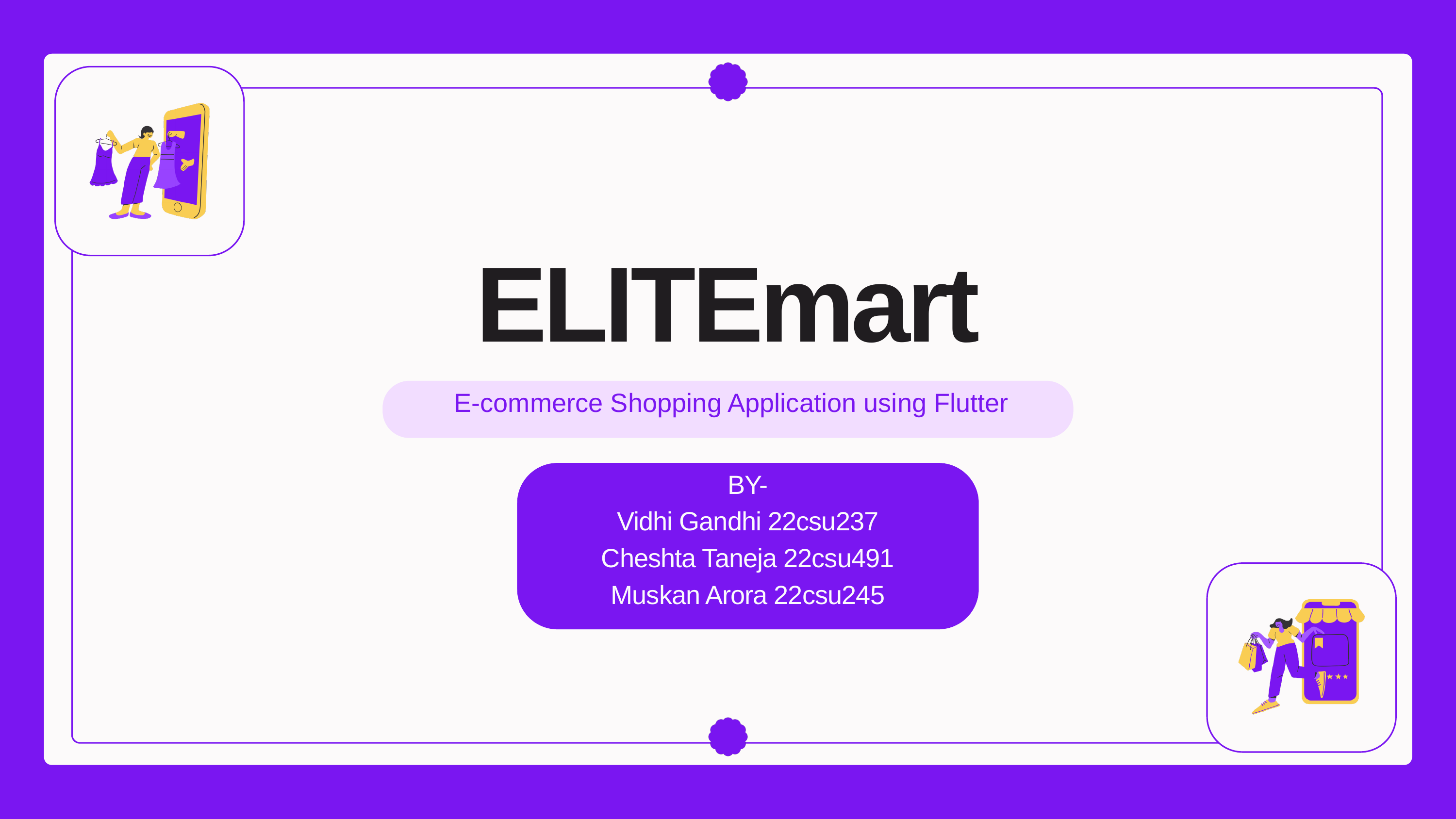

ELITEmart

 E-commerce Shopping Application using Flutter

BY-
Vidhi Gandhi 22csu237
Cheshta Taneja 22csu491
Muskan Arora 22csu245